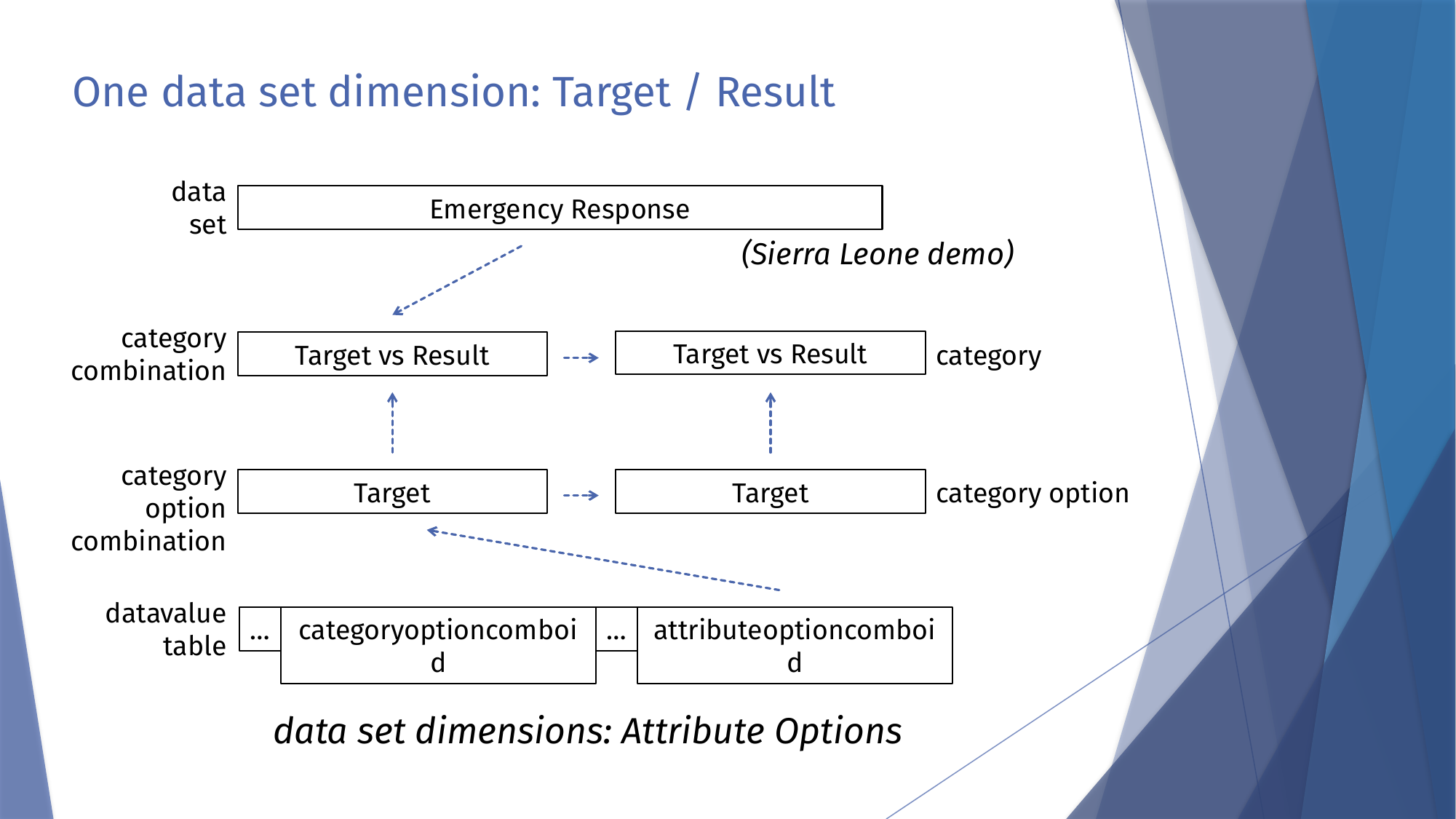

# One data set dimension: Target / Result
data
set
Emergency Response
(Sierra Leone demo)
category
combination
Target vs Result
Target vs Result
category
category option
combination
Target
Target
category option
datavalue
table
…
…
categoryoptioncomboid
attributeoptioncomboid
data set dimensions: Attribute Options